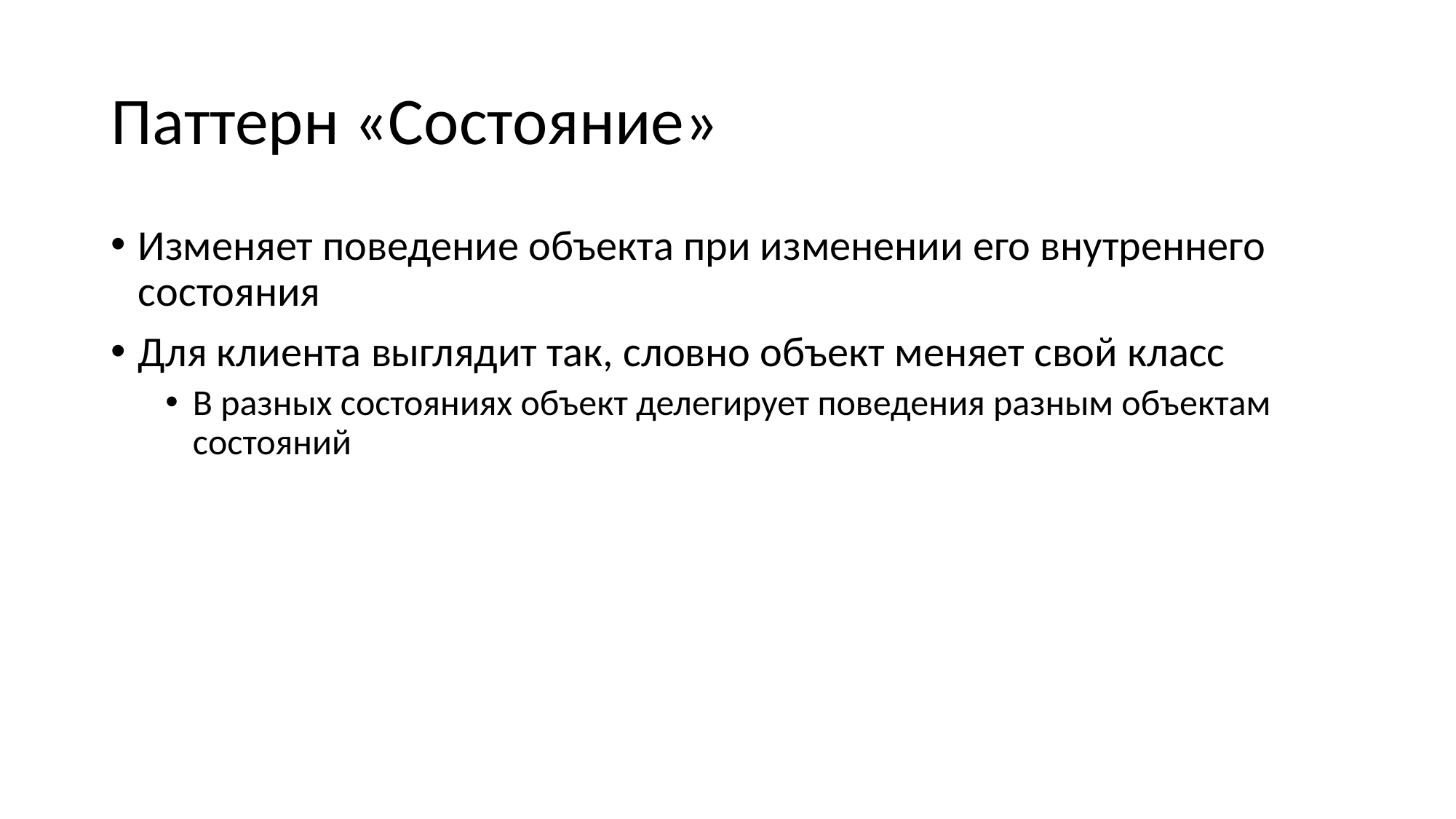

# Паттерн «Состояние»
Изменяет поведение объекта при изменении его внутреннего состояния
Для клиента выглядит так, словно объект меняет свой класс
В разных состояниях объект делегирует поведения разным объектам состояний